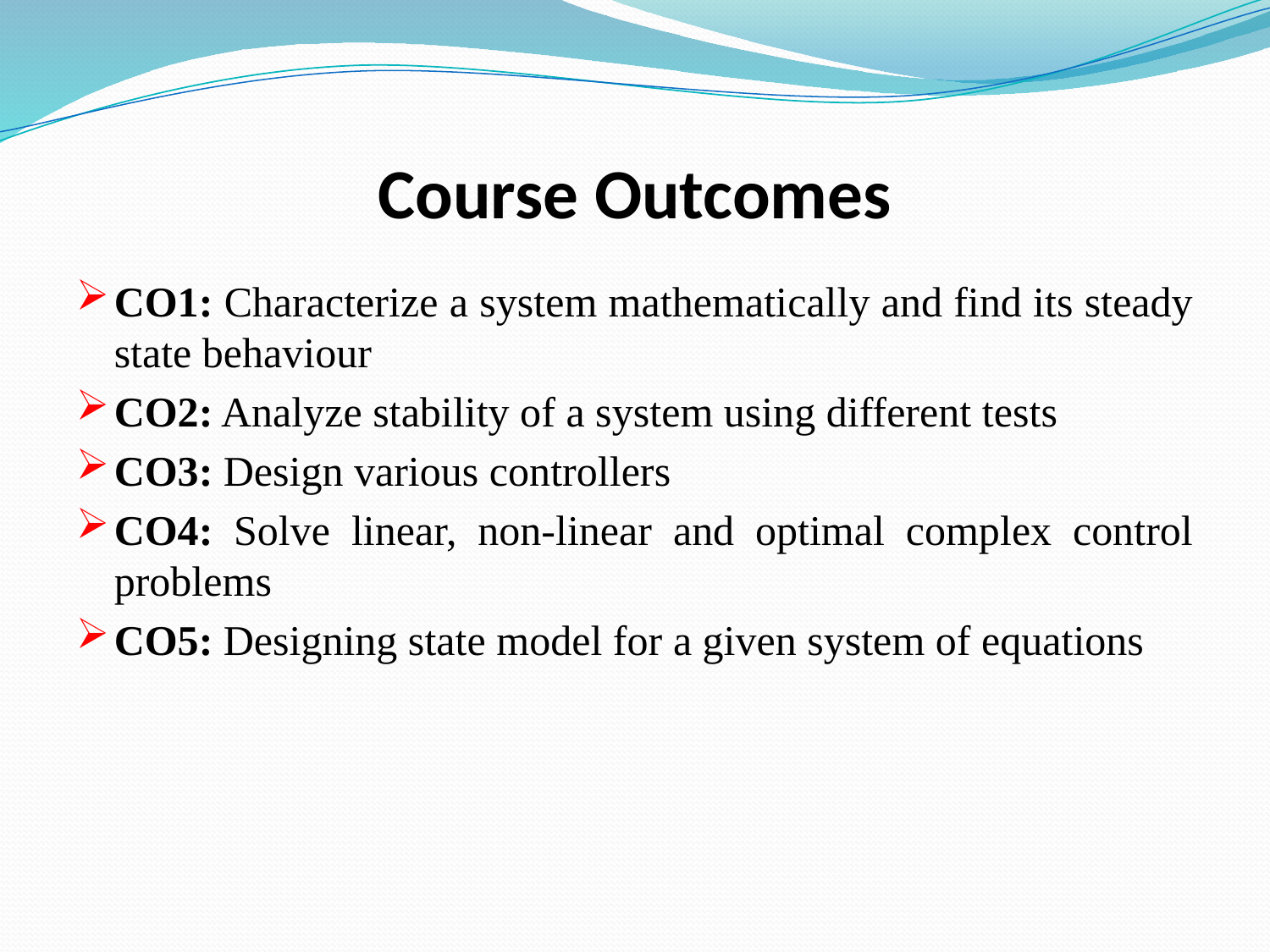

# Course Outcomes
CO1: Characterize a system mathematically and find its steady state behaviour
CO2: Analyze stability of a system using different tests
CO3: Design various controllers
CO4: Solve linear, non-linear and optimal complex control problems
CO5: Designing state model for a given system of equations